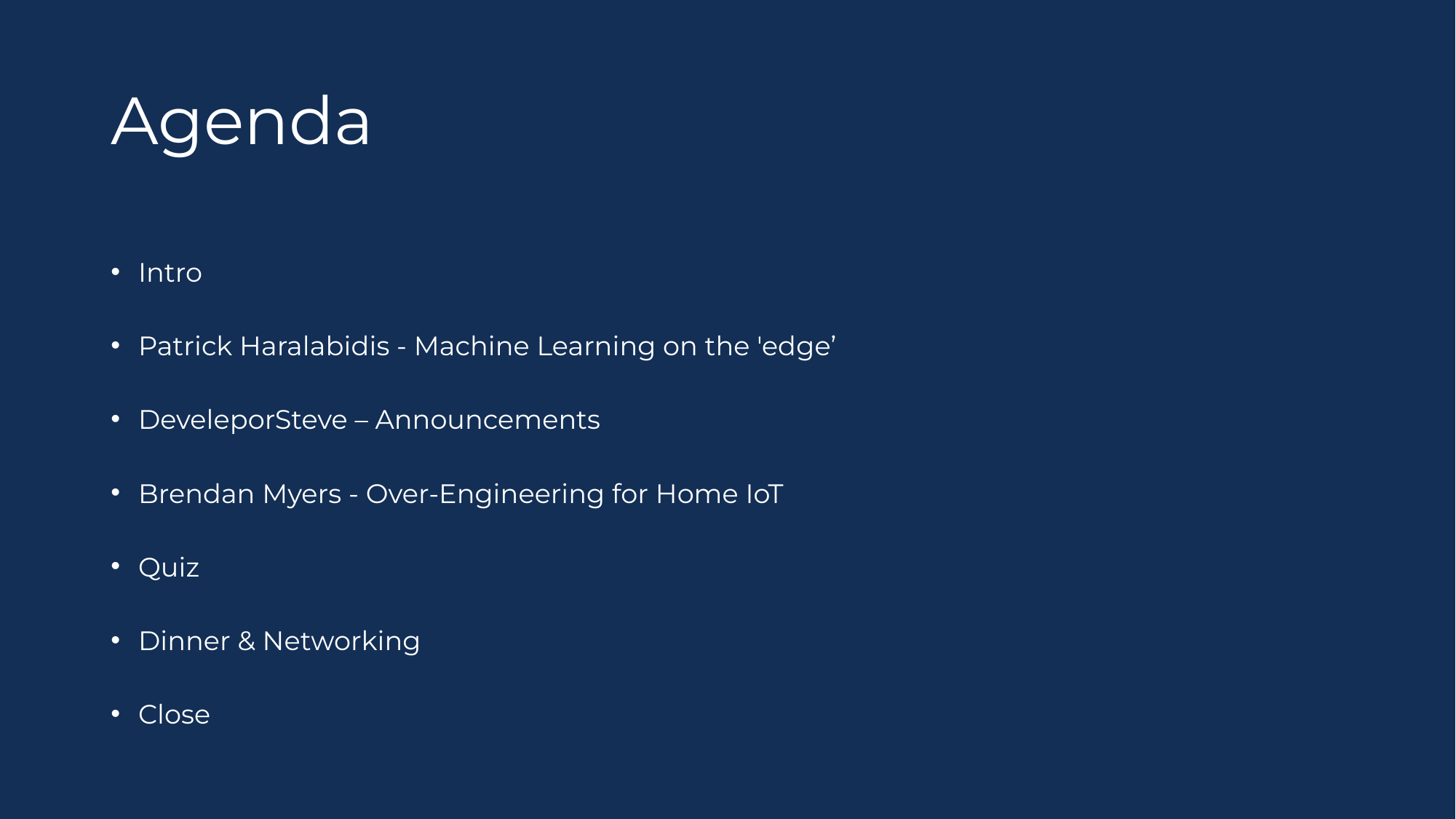

# Agenda
Intro
Patrick Haralabidis - Machine Learning on the 'edge’
DeveleporSteve – Announcements
Brendan Myers - Over-Engineering for Home IoT
Quiz
Dinner & Networking
Close